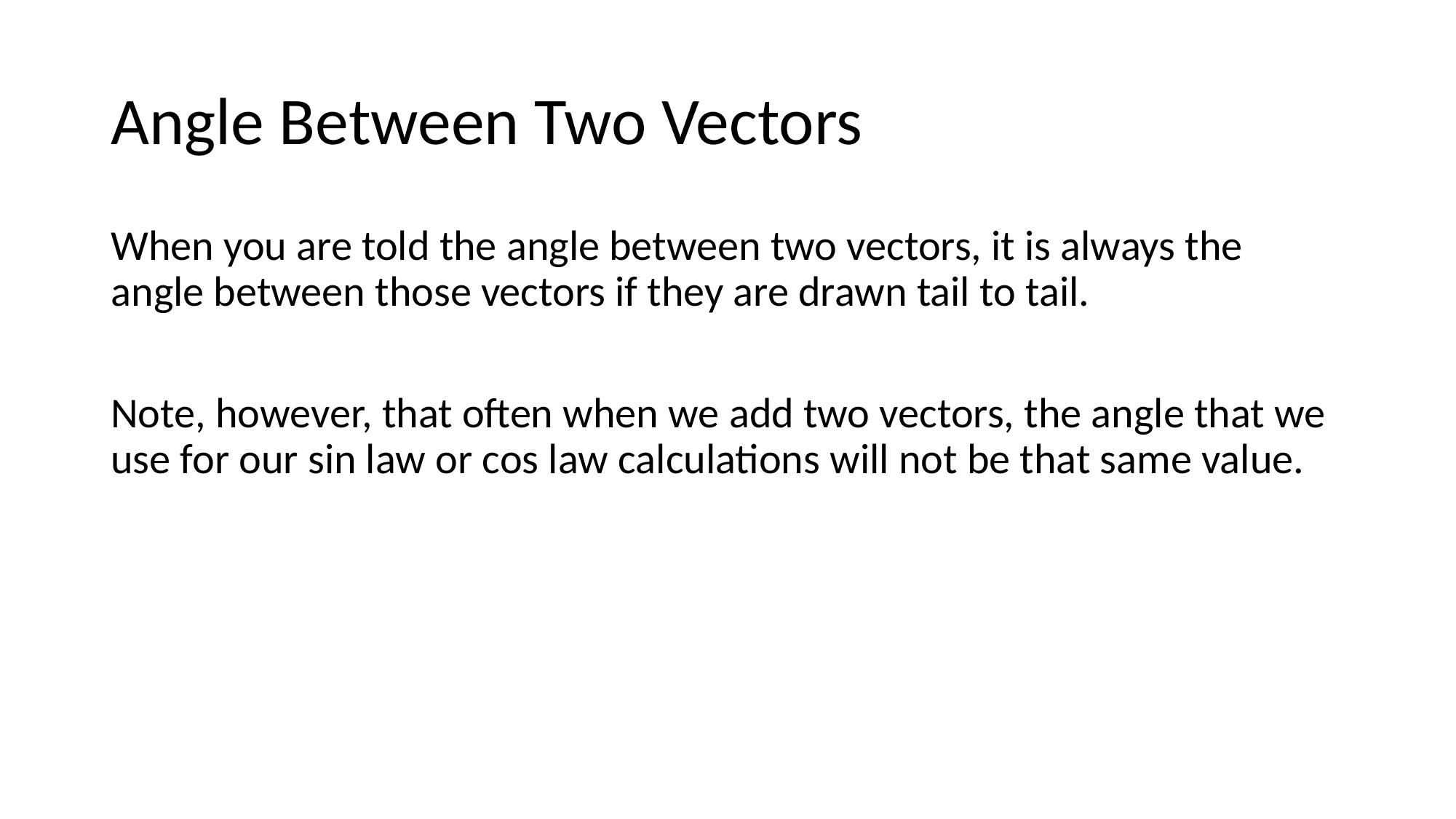

# Angle Between Two Vectors
When you are told the angle between two vectors, it is always the angle between those vectors if they are drawn tail to tail.

Note, however, that often when we add two vectors, the angle that we use for our sin law or cos law calculations will not be that same value.